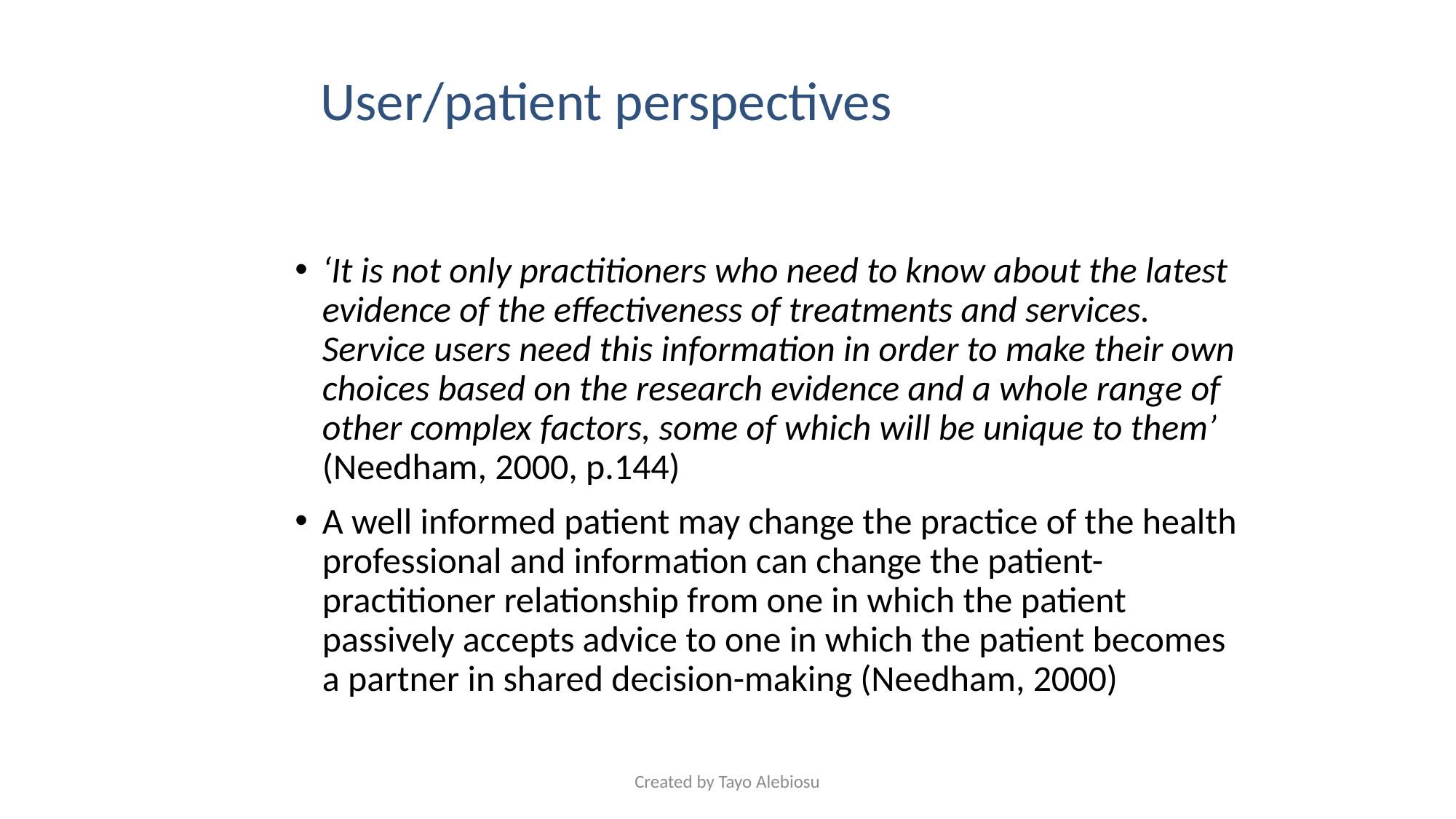

# User/patient perspectives
‘It is not only practitioners who need to know about the latest evidence of the effectiveness of treatments and services. Service users need this information in order to make their own choices based on the research evidence and a whole range of other complex factors, some of which will be unique to them’  (Needham, 2000, p.144)
A well informed patient may change the practice of the health professional and information can change the patient-practitioner relationship from one in which the patient passively accepts advice to one in which the patient becomes a partner in shared decision-making (Needham, 2000)
Created by Tayo Alebiosu